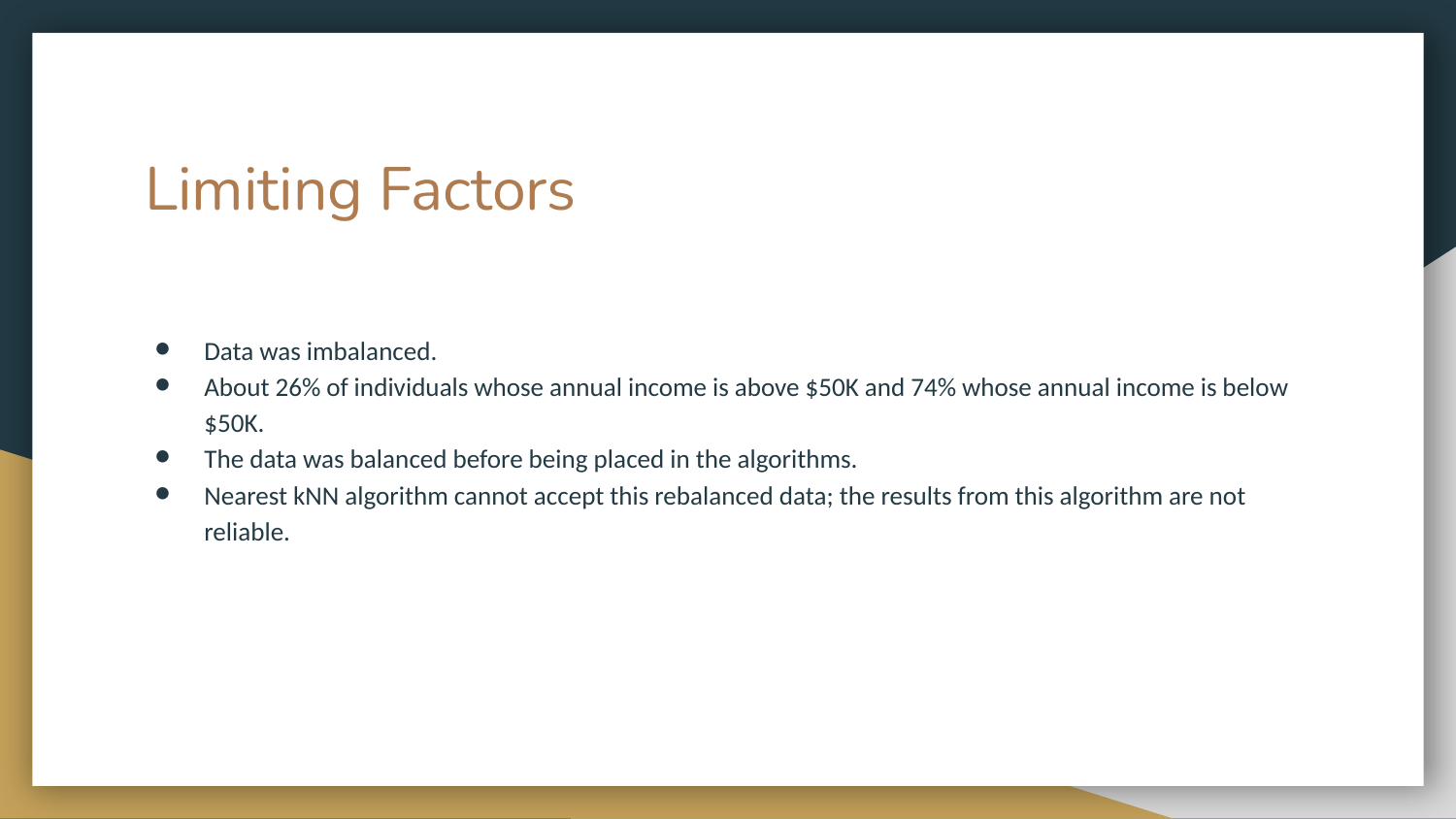

# Limiting Factors
Data was imbalanced.
About 26% of individuals whose annual income is above $50K and 74% whose annual income is below $50K.
The data was balanced before being placed in the algorithms.
Nearest kNN algorithm cannot accept this rebalanced data; the results from this algorithm are not reliable.